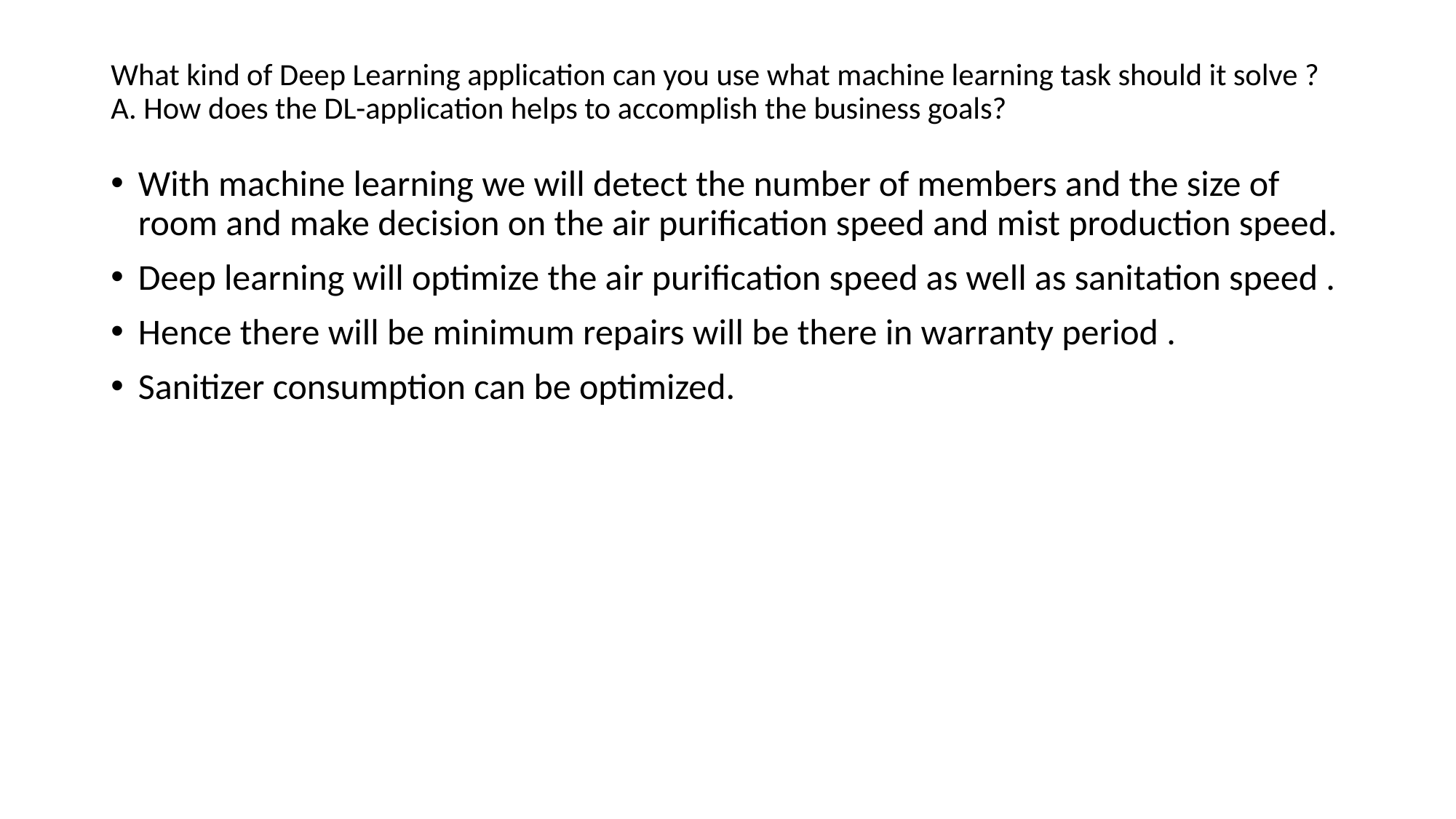

# What kind of Deep Learning application can you use what machine learning task should it solve ? A. How does the DL-application helps to accomplish the business goals?
With machine learning we will detect the number of members and the size of room and make decision on the air purification speed and mist production speed.
Deep learning will optimize the air purification speed as well as sanitation speed .
Hence there will be minimum repairs will be there in warranty period .
Sanitizer consumption can be optimized.